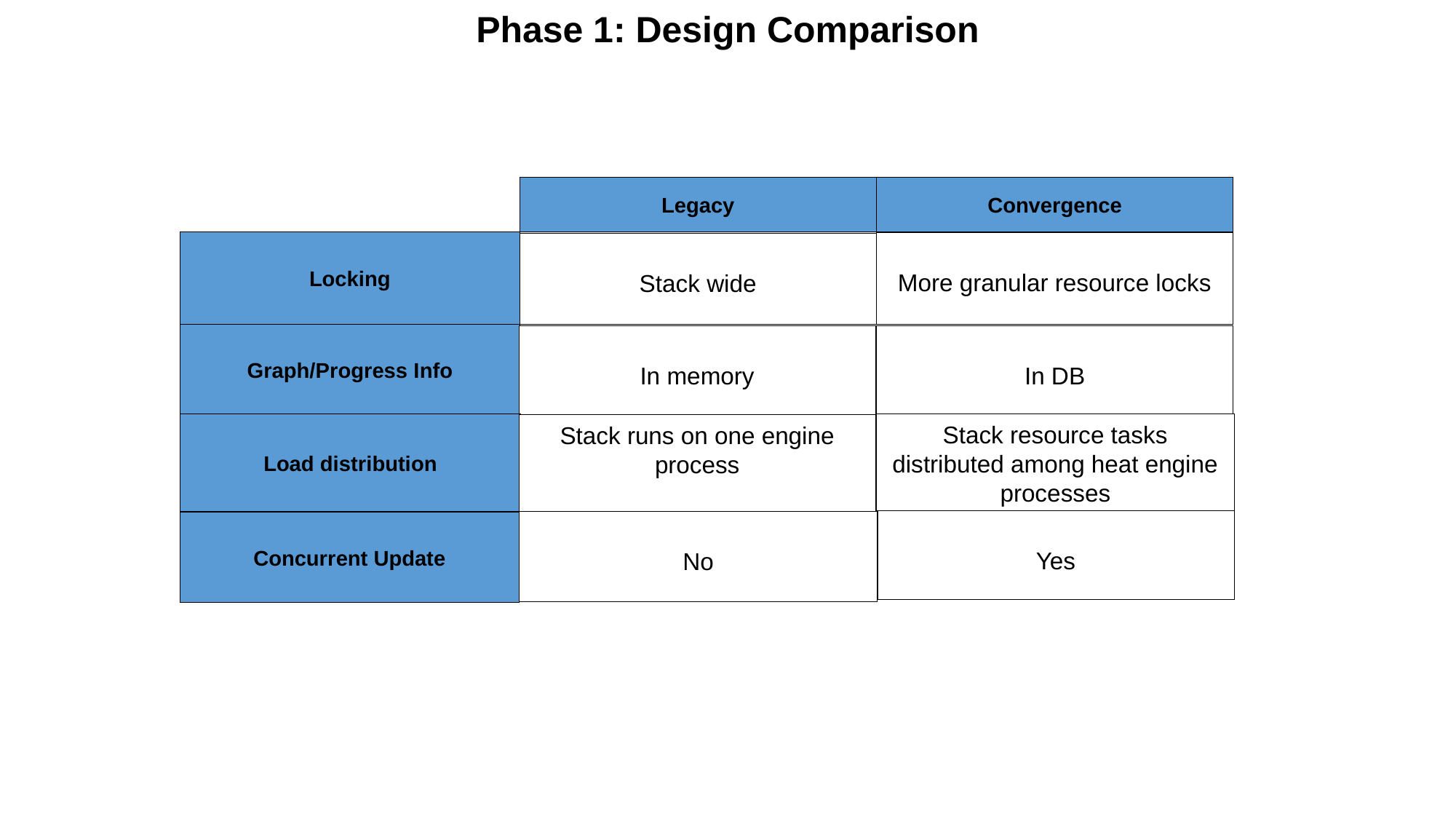

Phase 1: Design Comparison
Legacy
Convergence
Locking
More granular resource locks
Stack wide
Graph/Progress Info
In DB
In memory
Stack resource tasks distributed among heat engine processes
Load distribution
Stack runs on one engine process
Yes
No
Concurrent Update